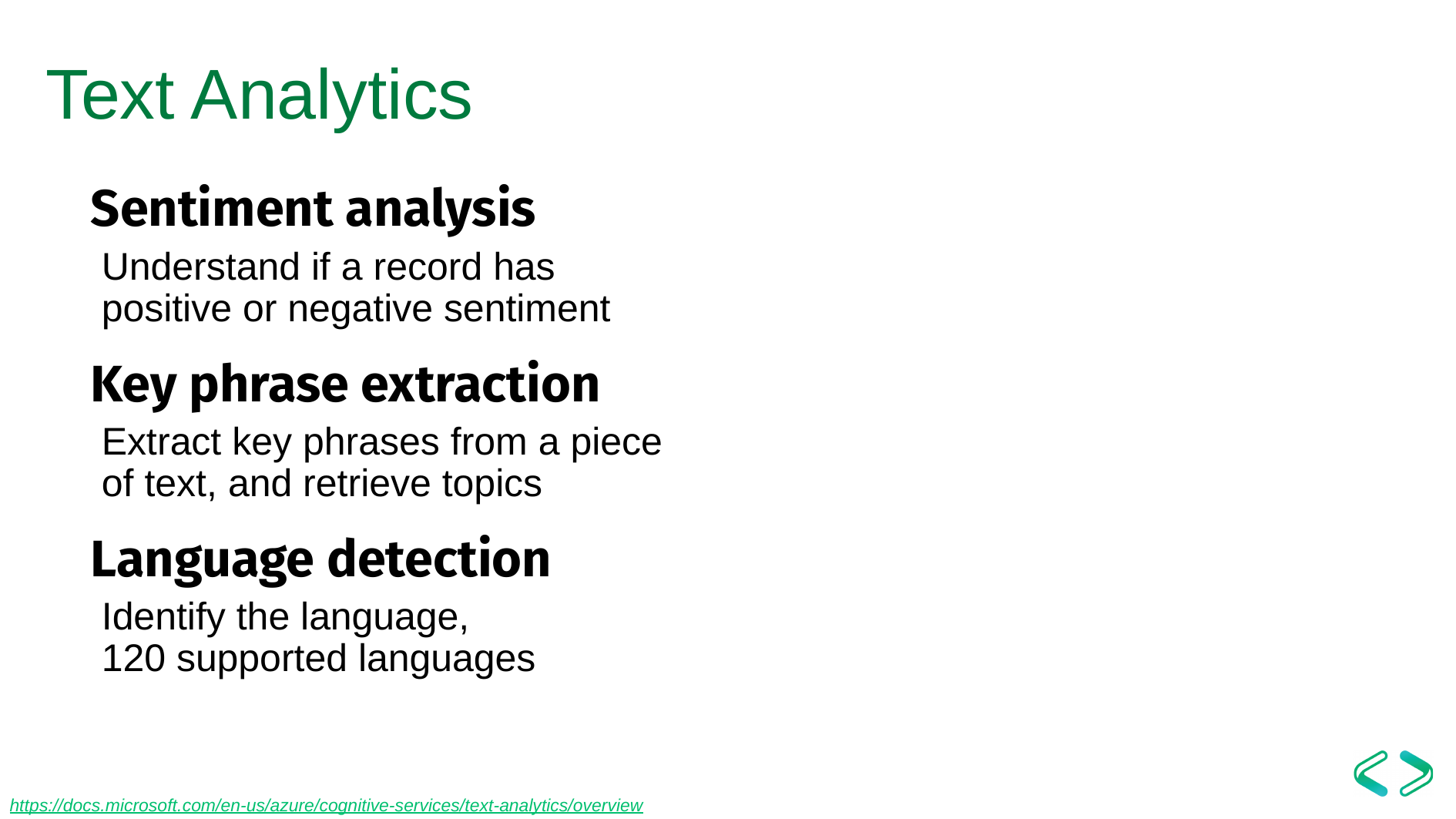

# Text Analytics
Sentiment analysis
 Understand if a record has
 positive or negative sentiment
Key phrase extraction
 Extract key phrases from a piece
 of text, and retrieve topics
Language detection
 Identify the language,
 120 supported languages
https://docs.microsoft.com/en-us/azure/cognitive-services/text-analytics/overview